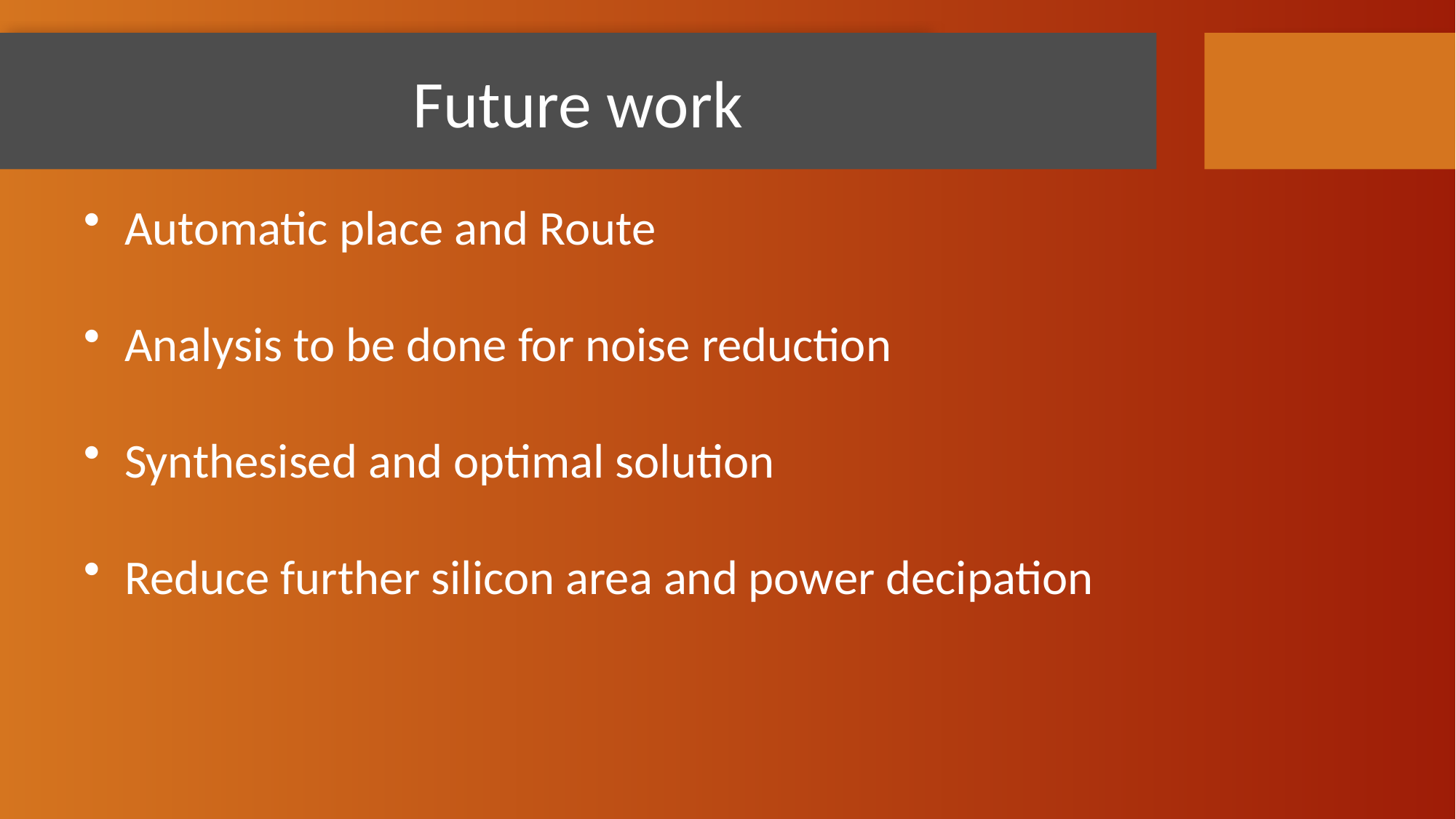

# Future work
Automatic place and Route

Analysis to be done for noise reduction

Synthesised and optimal solution

Reduce further silicon area and power decipation